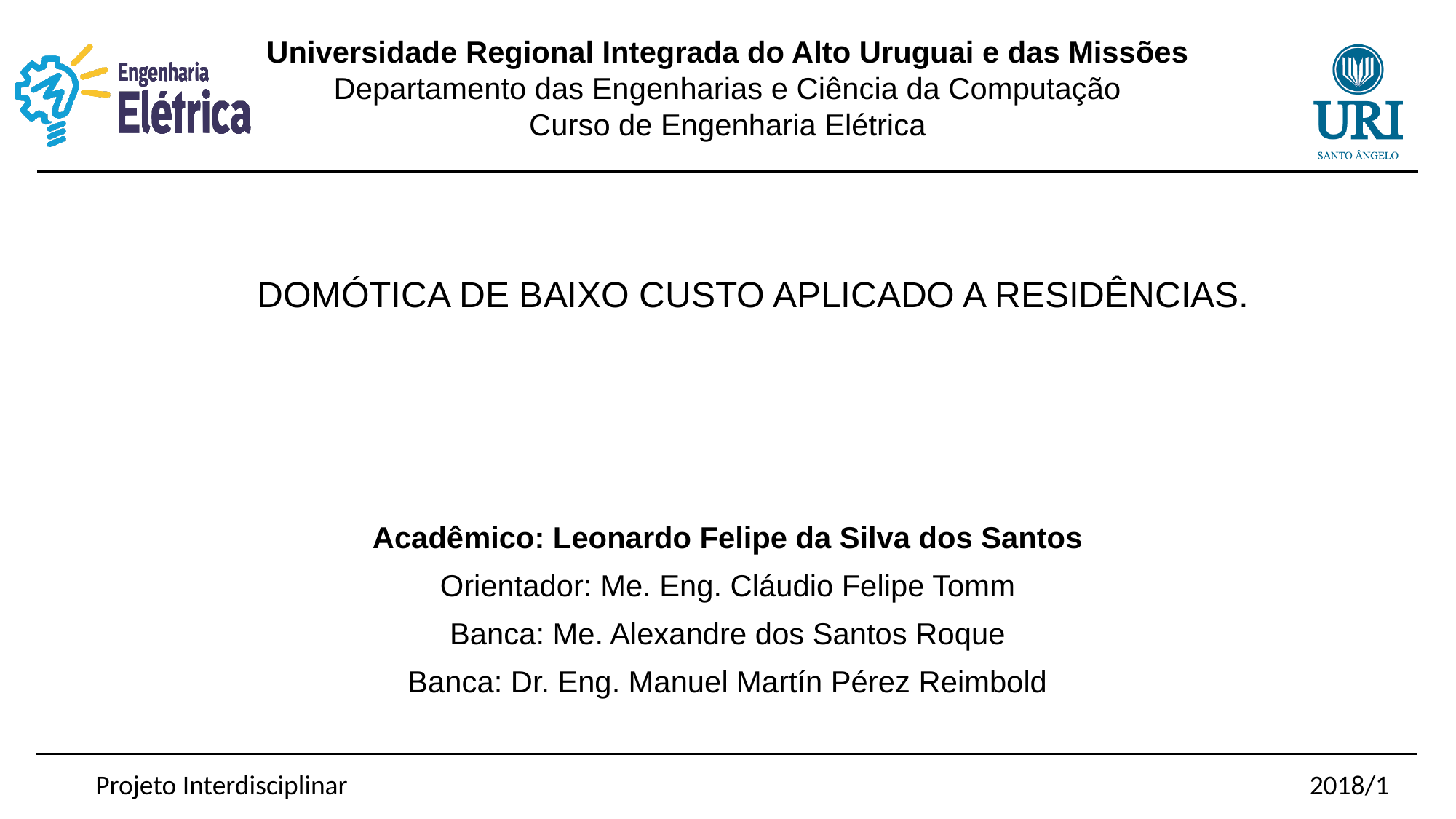

# DOMÓTICA DE BAIXO CUSTO APLICADO A RESIDÊNCIAS.
Acadêmico: Leonardo Felipe da Silva dos Santos
Orientador: Me. Eng. Cláudio Felipe Tomm
Banca: Me. Alexandre dos Santos Roque
Banca: Dr. Eng. Manuel Martín Pérez Reimbold
Projeto Interdisciplinar
2018/1